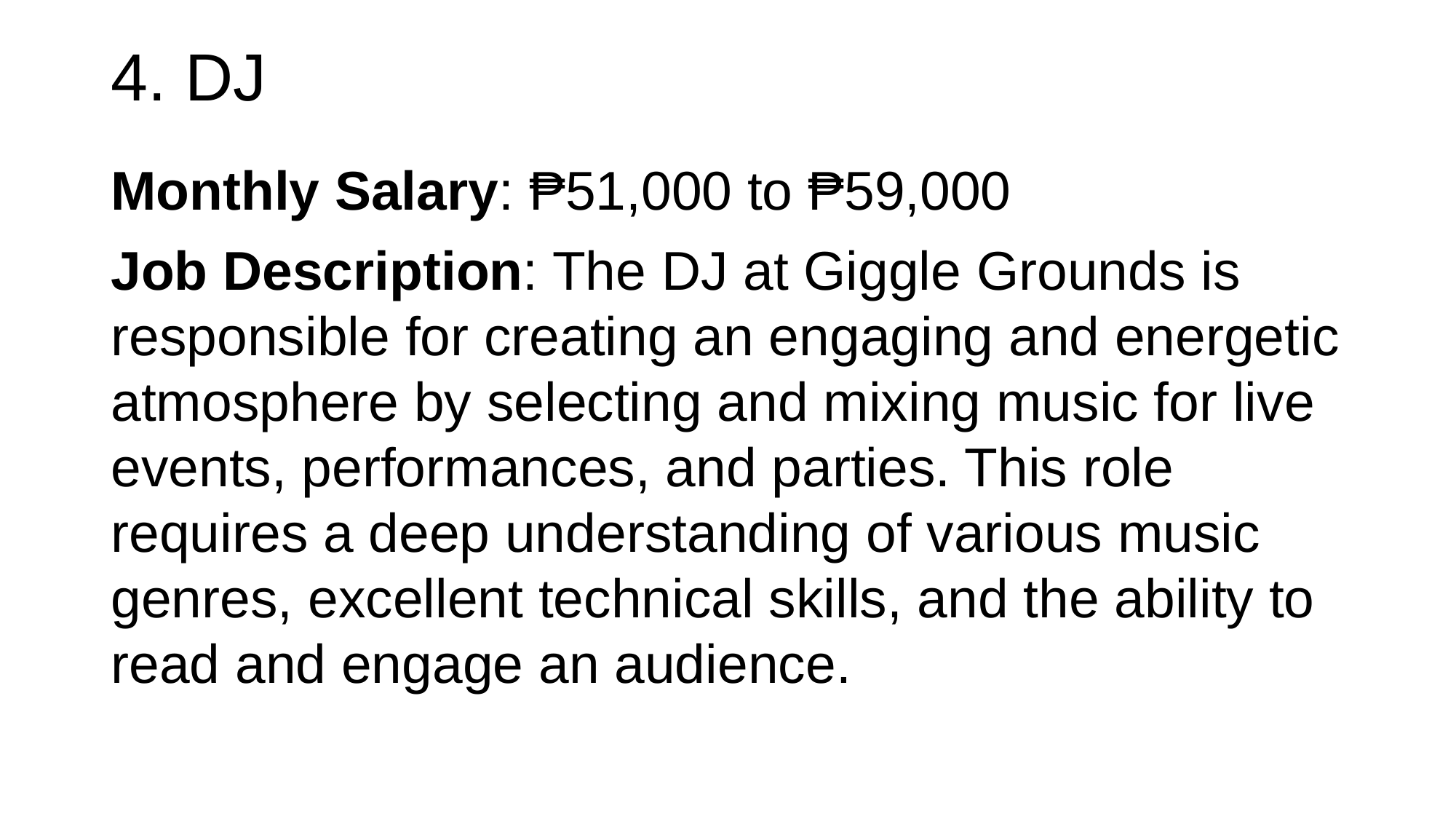

# 4. DJ
Monthly Salary: ₱51,000 to ₱59,000
Job Description: The DJ at Giggle Grounds is responsible for creating an engaging and energetic atmosphere by selecting and mixing music for live events, performances, and parties. This role requires a deep understanding of various music genres, excellent technical skills, and the ability to read and engage an audience.